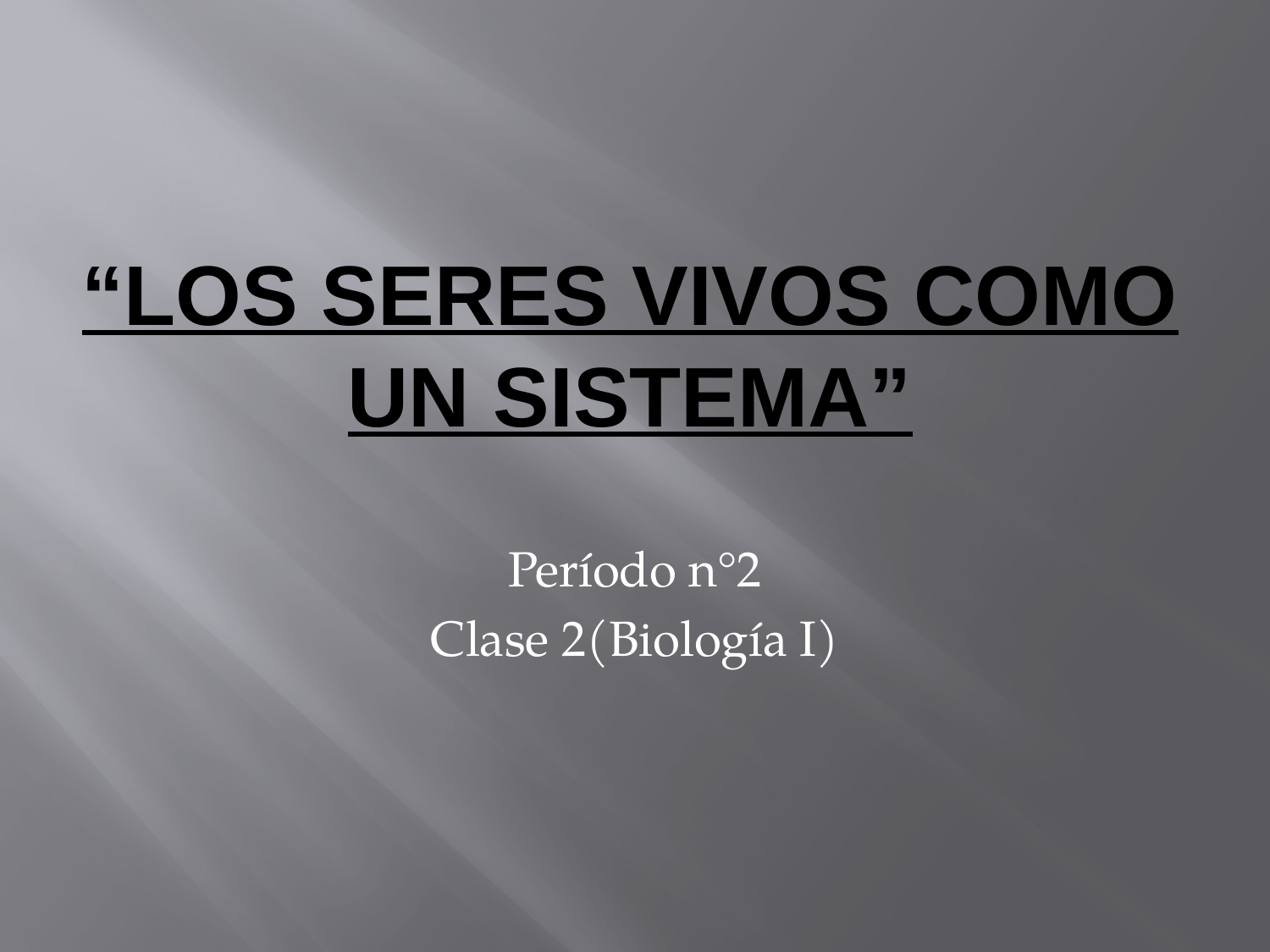

# “Los seres vivos como un sistema”

Período n°2
Clase 2(Biología I)